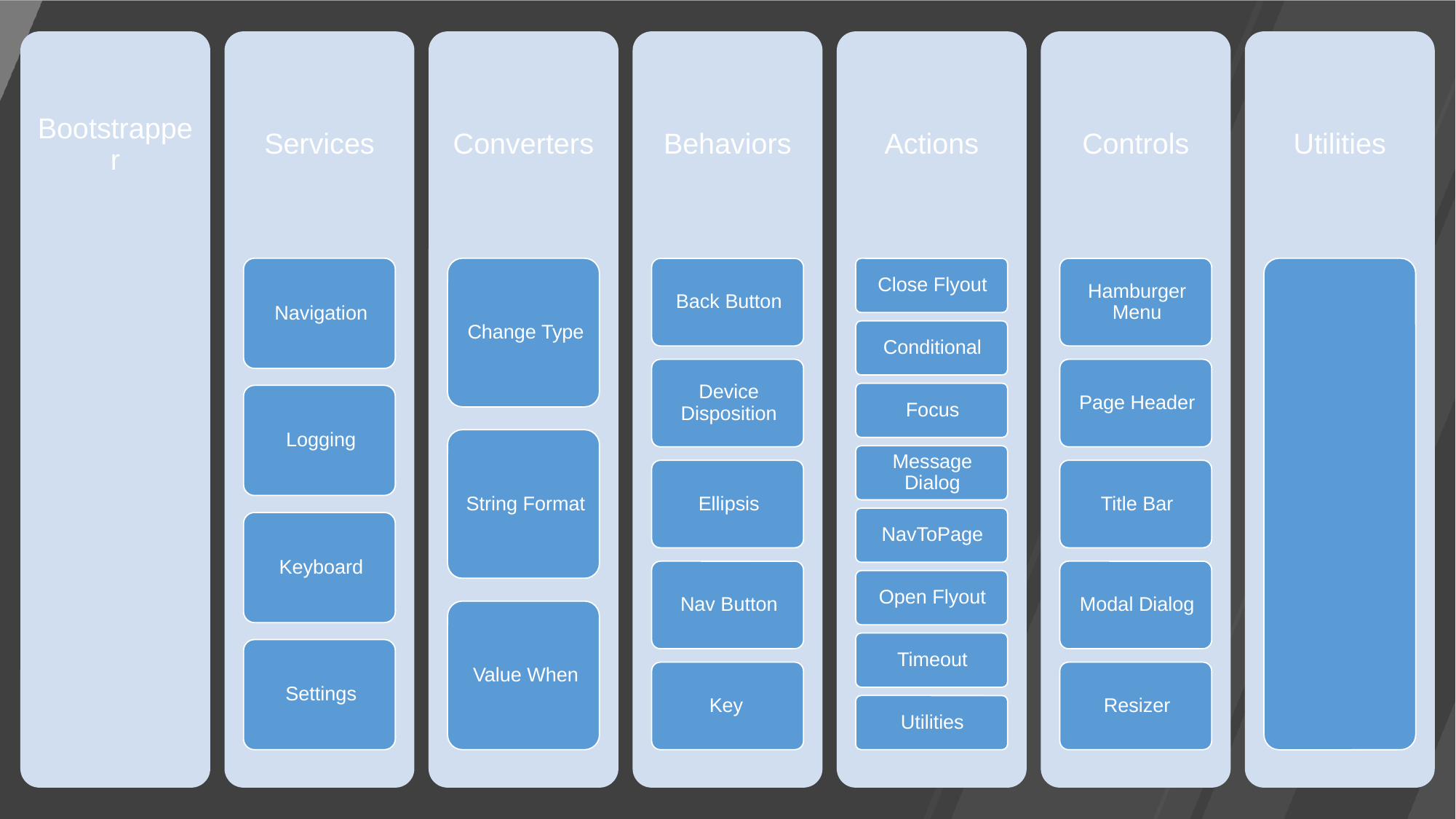

Bootstrapper
Services
Navigation
Logging
Keyboard
Settings
Converters
Change Type
String Format
Value When
Behaviors
Back Button
Device Disposition
Ellipsis
Nav Button
Key
Actions
Close Flyout
Conditional
Focus
Message Dialog
NavToPage
Open Flyout
Timeout
Utilities
Controls
Hamburger Menu
Page Header
Title Bar
Modal Dialog
Resizer
Utilities